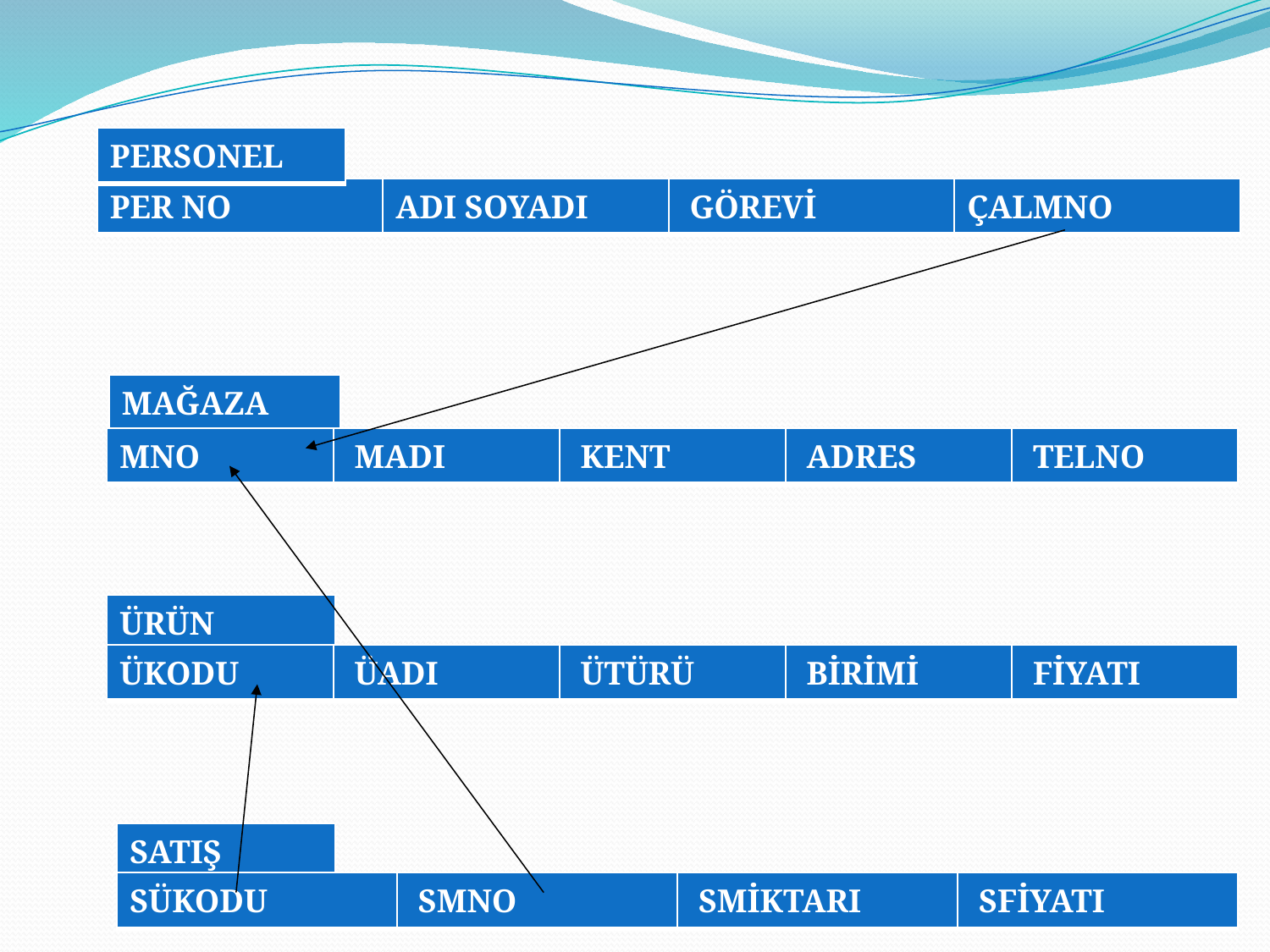

| PERSONEL |
| --- |
| PER NO | ADI SOYADI | GÖREVİ | ÇALMNO |
| --- | --- | --- | --- |
| MAĞAZA |
| --- |
| MNO | MADI | KENT | ADRES | TELNO |
| --- | --- | --- | --- | --- |
| ÜRÜN |
| --- |
| ÜKODU | ÜADI | ÜTÜRÜ | BİRİMİ | FİYATI |
| --- | --- | --- | --- | --- |
| SATIŞ |
| --- |
| SÜKODU | SMNO | SMİKTARI | SFİYATI |
| --- | --- | --- | --- |